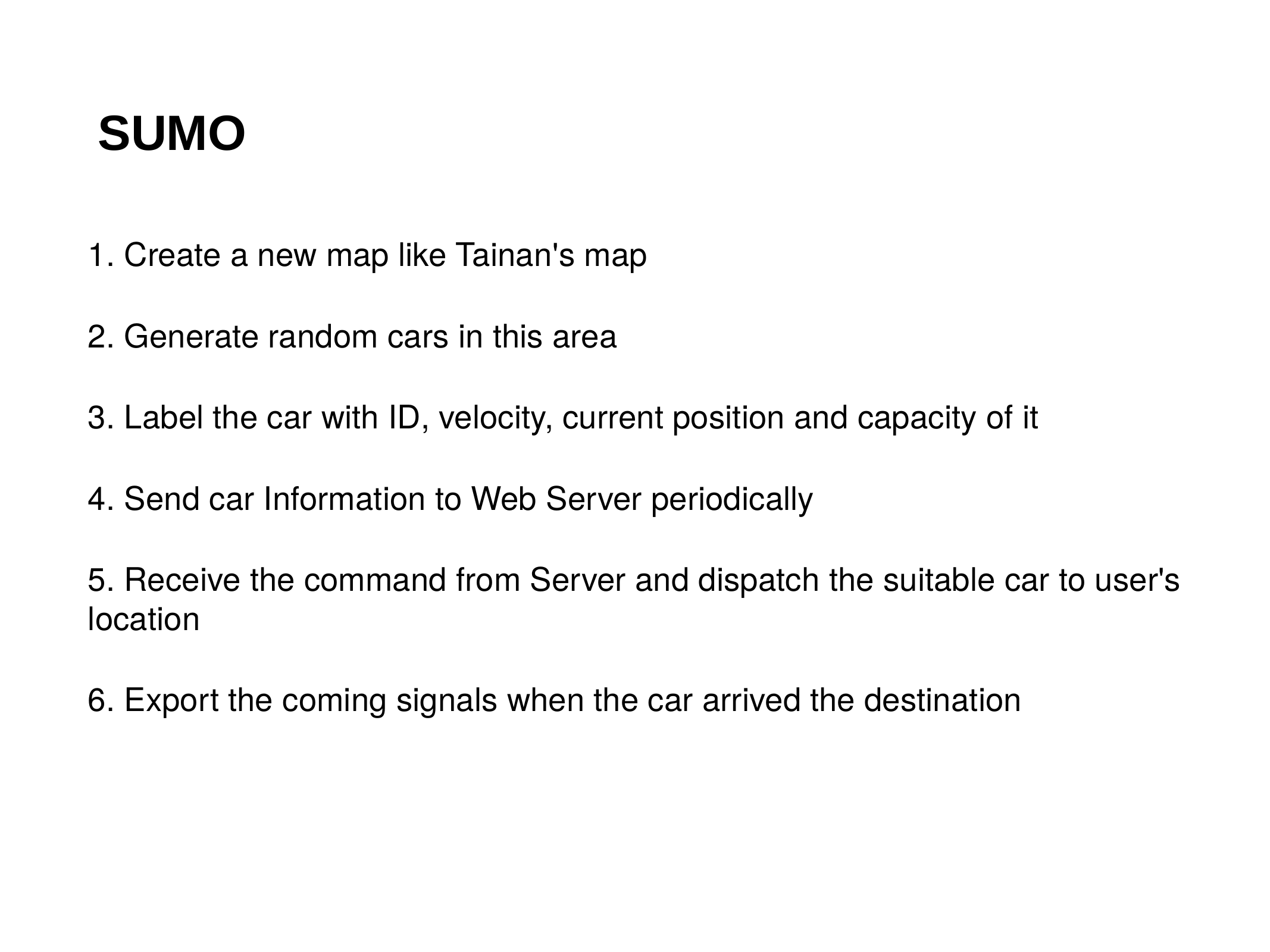

# SUMO
1. Create a new map like Tainan's map
2. Generate random cars in this area
3. Label the car with ID, velocity, current position and capacity of it
4. Send car Information to Web Server periodically
5. Receive the command from Server and dispatch the suitable car to user's location
6. Export the coming signals when the car arrived the destination